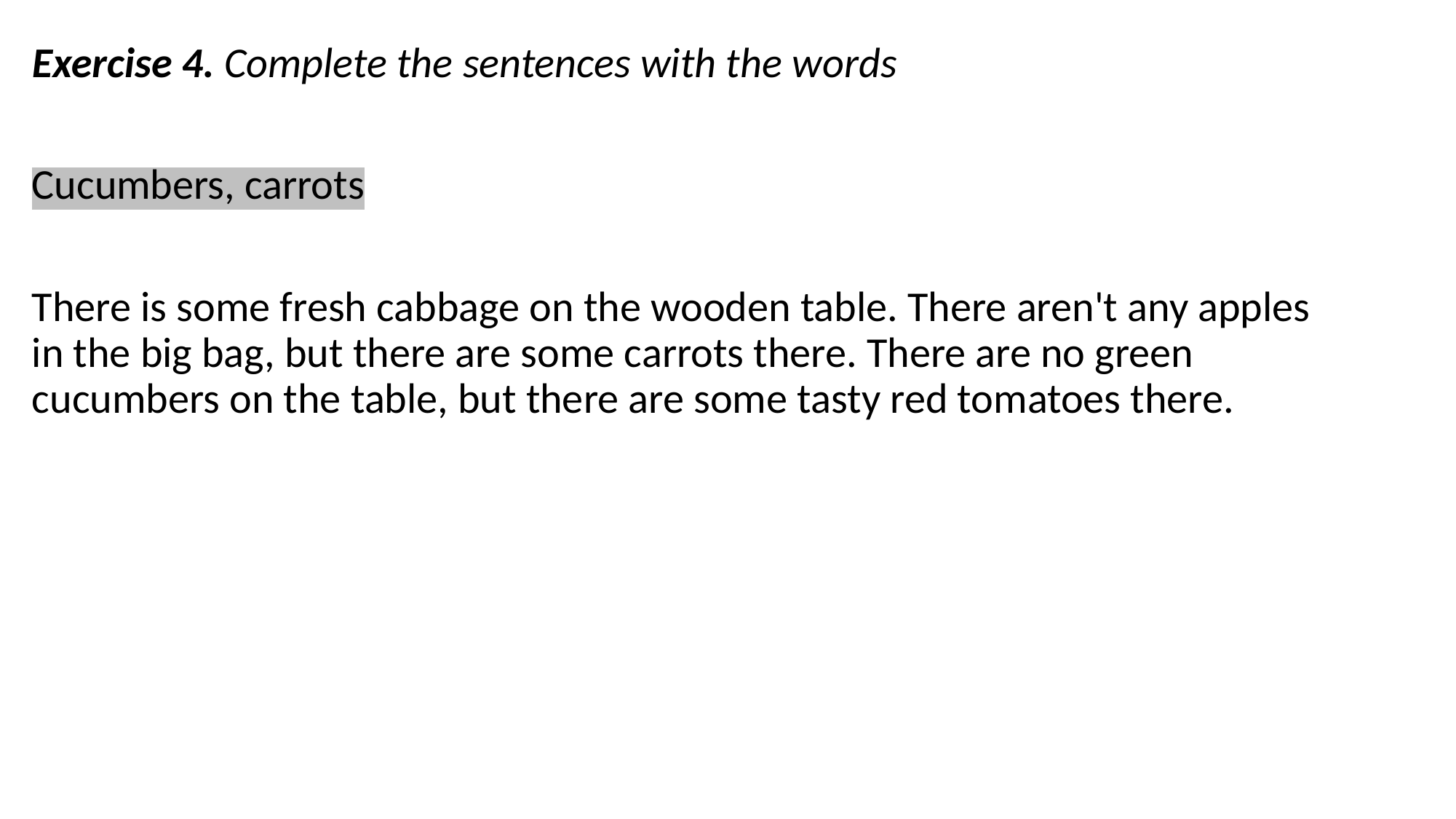

Exercise 4. Complete the sentences with the words

Cucumbers, carrots

There is some fresh cabbage on the wooden table. There aren't any apples in the big bag, but there are some carrots there. There are no green cucumbers on the table, but there are some tasty red tomatoes there.